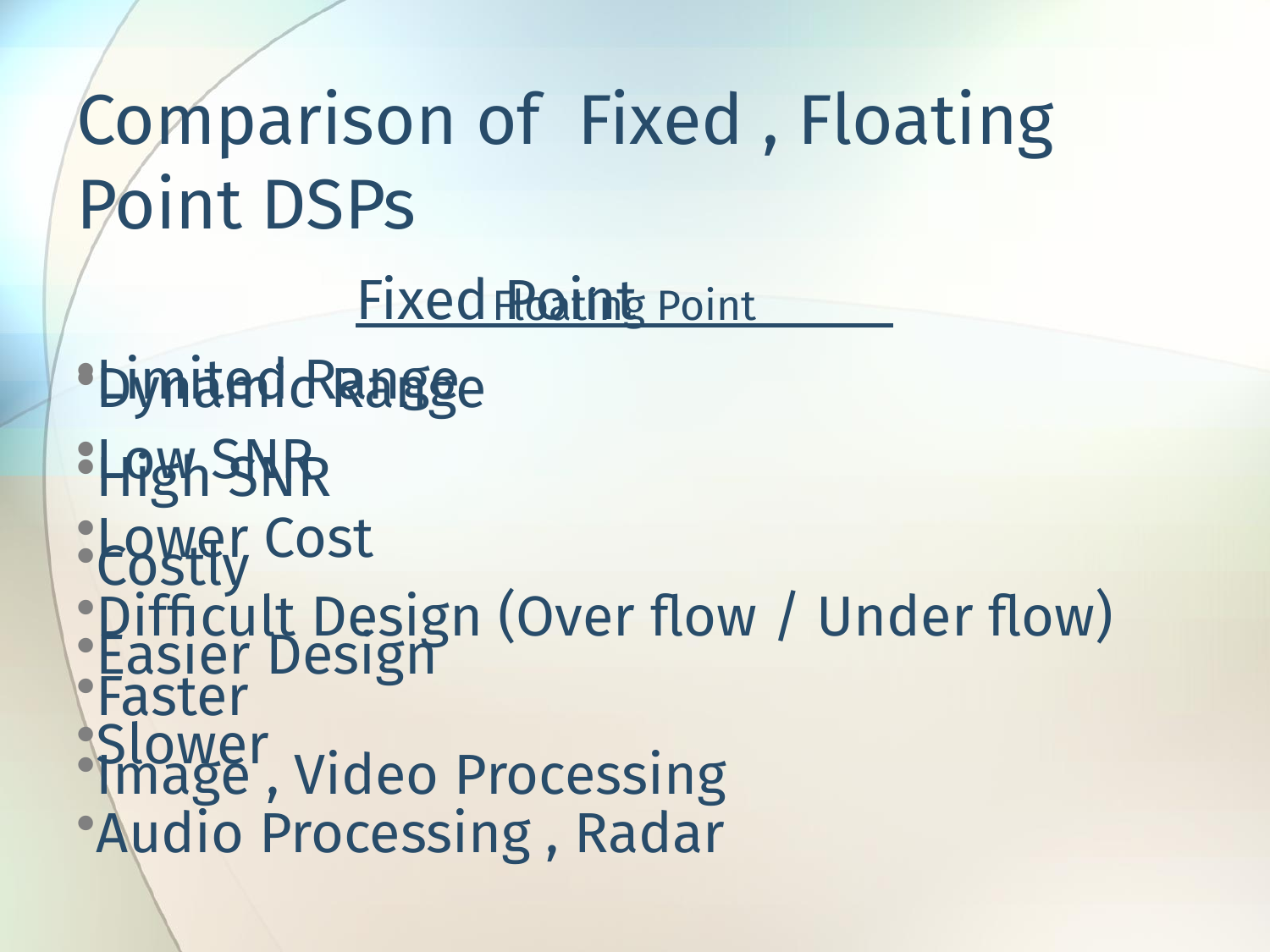

# Comparison of  Fixed , Floating Point DSPs
Floating Point
Dynamic Range
High SNR
Costly
Easier Design
Slower
Audio Processing , Radar
Fixed Point
Limited Range
Low SNR
Lower Cost
Difficult Design (Over flow / Under flow)
Faster
Image , Video Processing